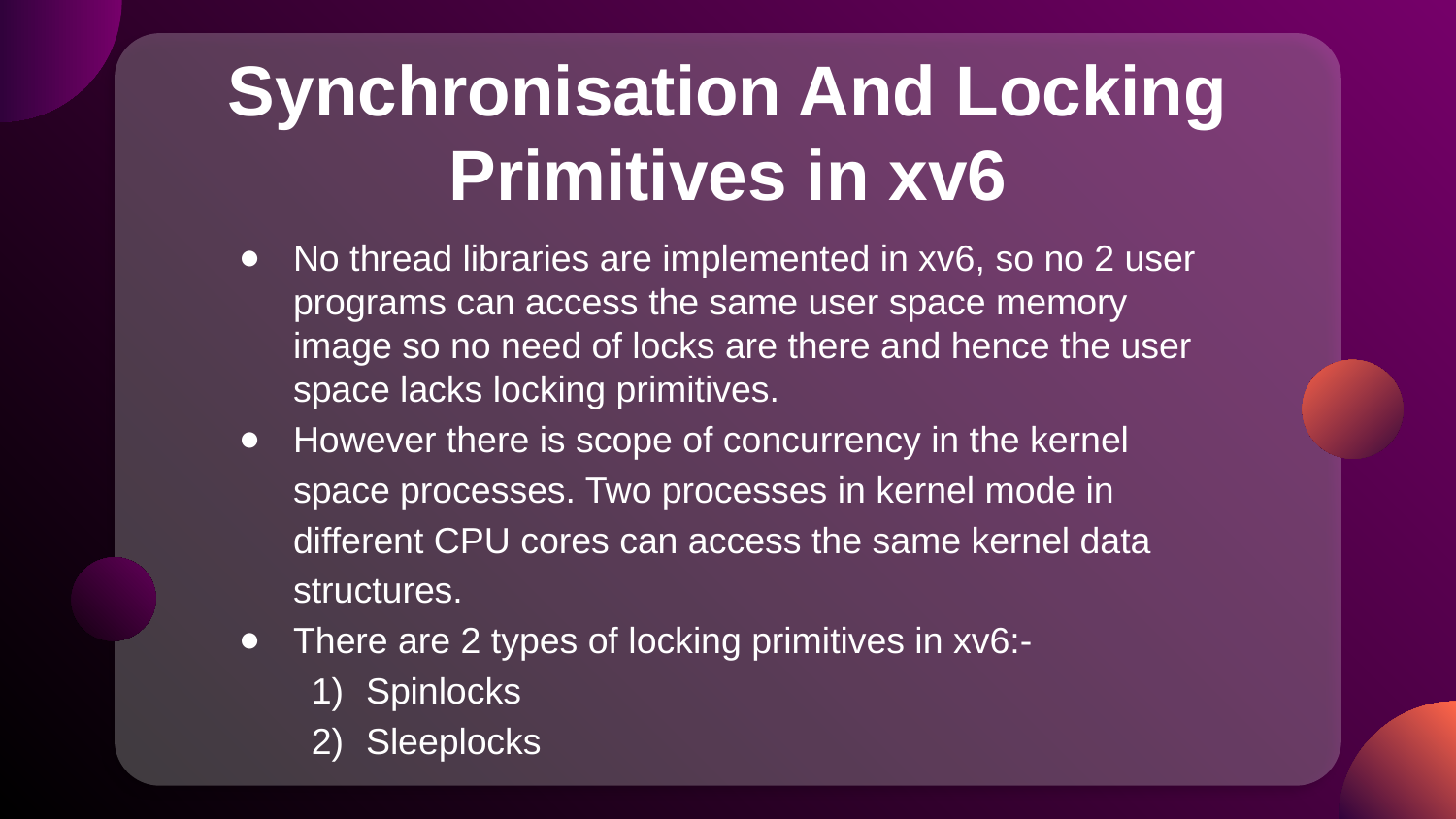

# Synchronisation And Locking Primitives in xv6
No thread libraries are implemented in xv6, so no 2 user programs can access the same user space memory image so no need of locks are there and hence the user space lacks locking primitives.
However there is scope of concurrency in the kernel space processes. Two processes in kernel mode in different CPU cores can access the same kernel data structures.
There are 2 types of locking primitives in xv6:-
Spinlocks
Sleeplocks